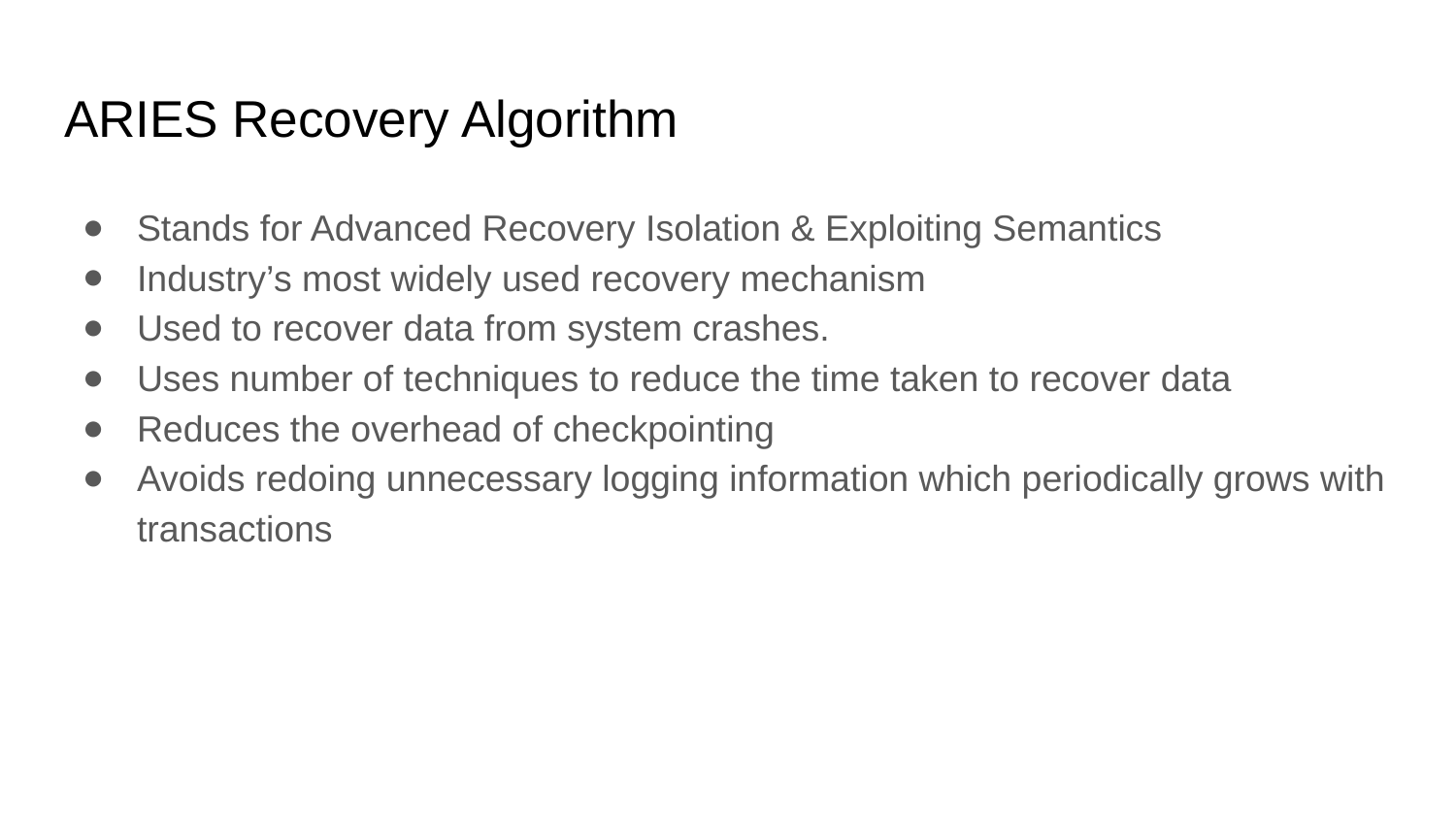

# ARIES Recovery Algorithm
Stands for Advanced Recovery Isolation & Exploiting Semantics
Industry’s most widely used recovery mechanism
Used to recover data from system crashes.
Uses number of techniques to reduce the time taken to recover data
Reduces the overhead of checkpointing
Avoids redoing unnecessary logging information which periodically grows with transactions